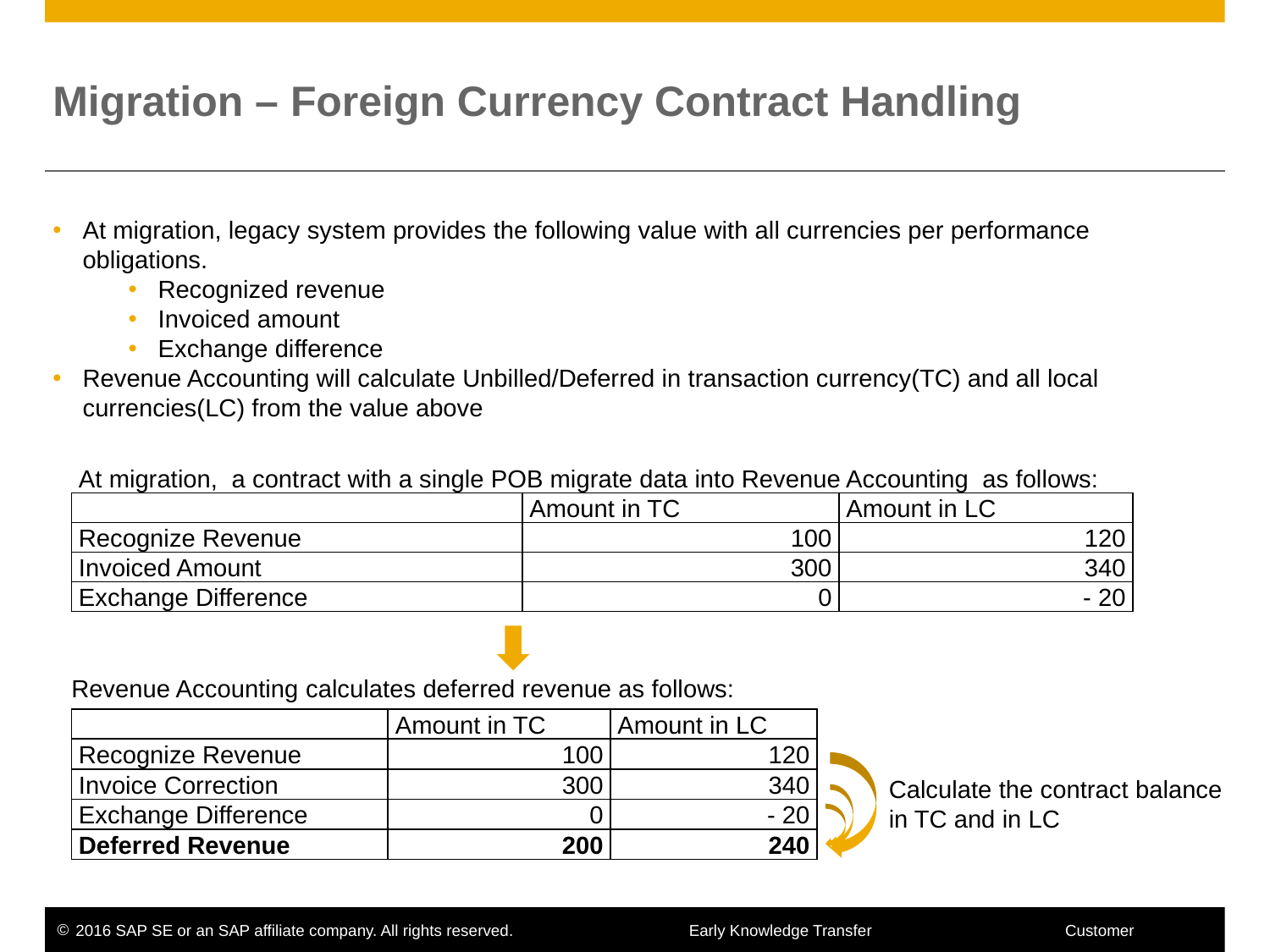

# Migration – Foreign Currency Contract Handling
At migration, legacy system provides the following value with all currencies per performance obligations.
Recognized revenue
Invoiced amount
Exchange difference
Revenue Accounting will calculate Unbilled/Deferred in transaction currency(TC) and all local currencies(LC) from the value above

| At migration, a contract with a single POB migrate data into Revenue Accounting as follows: |  |  |
| --- | --- | --- |
|  | Amount in TC | Amount in LC |
| Recognize Revenue | 100 | 120 |
| Invoiced Amount | 300 | 340 |
| Exchange Difference | 0 | - 20 |

Revenue Accounting calculates deferred revenue as follows:
|  | Amount in TC | Amount in LC |
| --- | --- | --- |
| Recognize Revenue | 100 | 120 |
| Invoice Correction | 300 | 340 |
| Exchange Difference | 0 | - 20 |
| Deferred Revenue | 200 | 240 |

Calculate the contract balance in TC and in LC